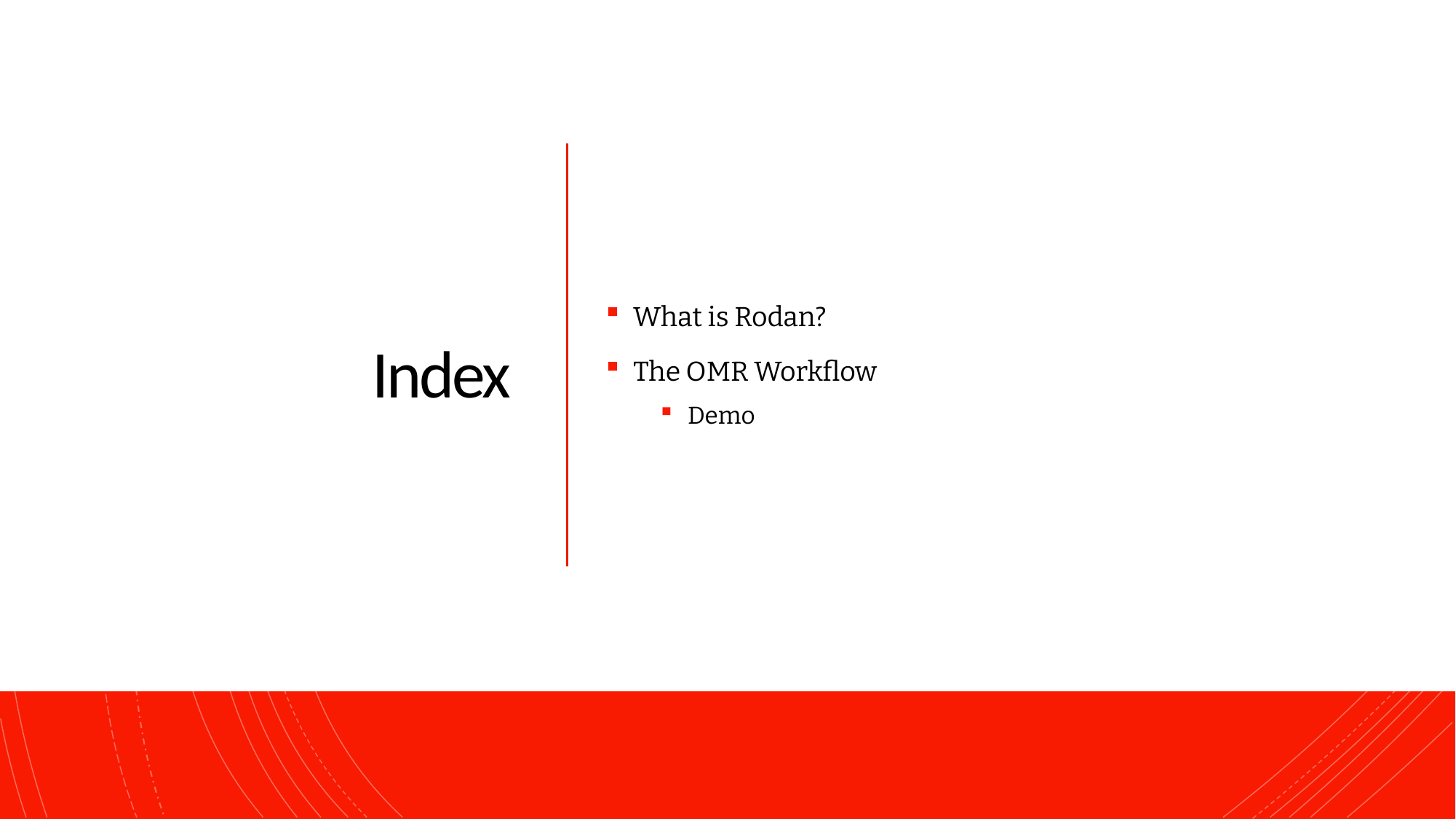

2
# Index
What is Rodan?
The OMR Workflow
Demo